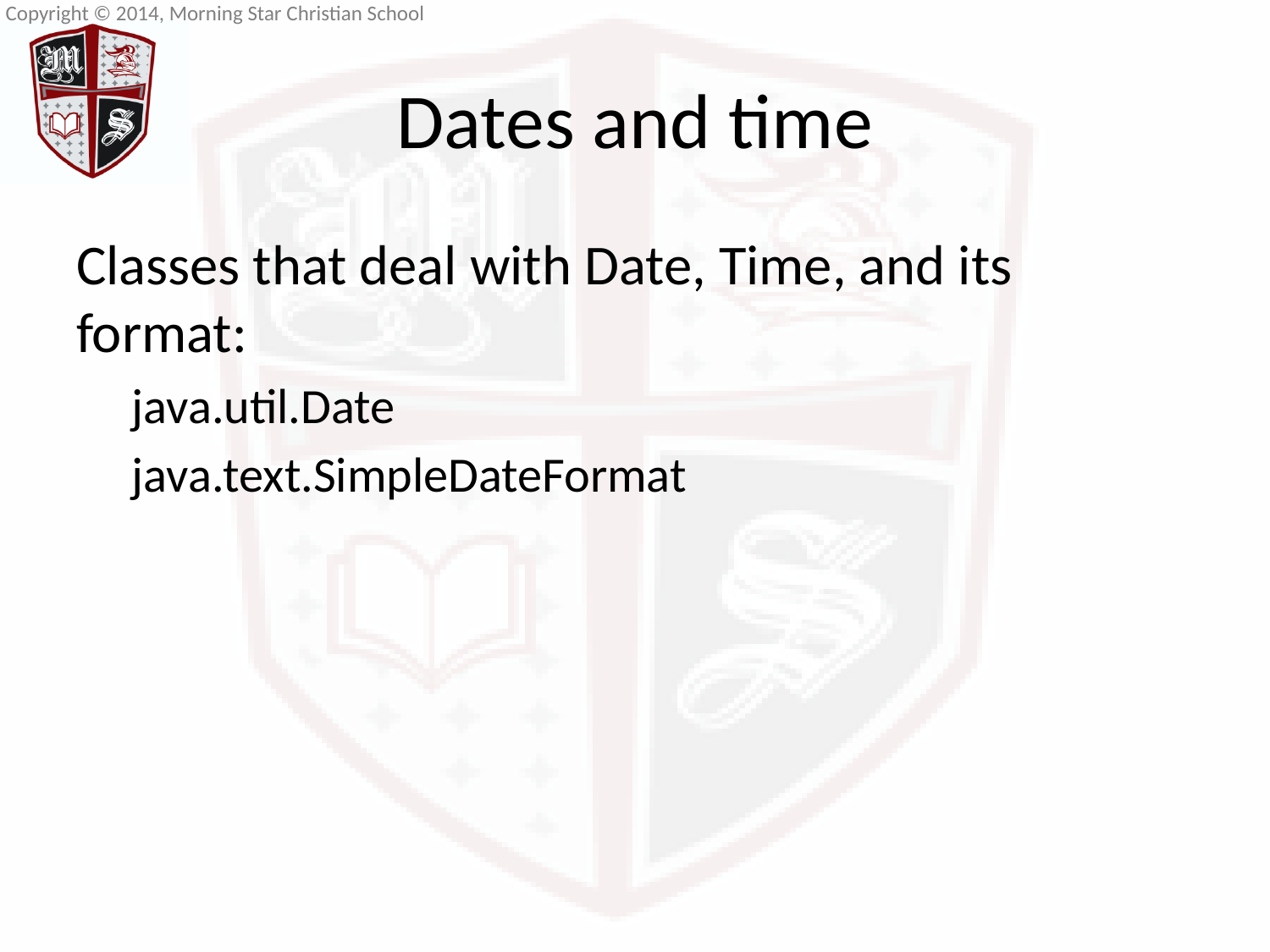

# Dates and time
Classes that deal with Date, Time, and its format:
java.util.Date
java.text.SimpleDateFormat